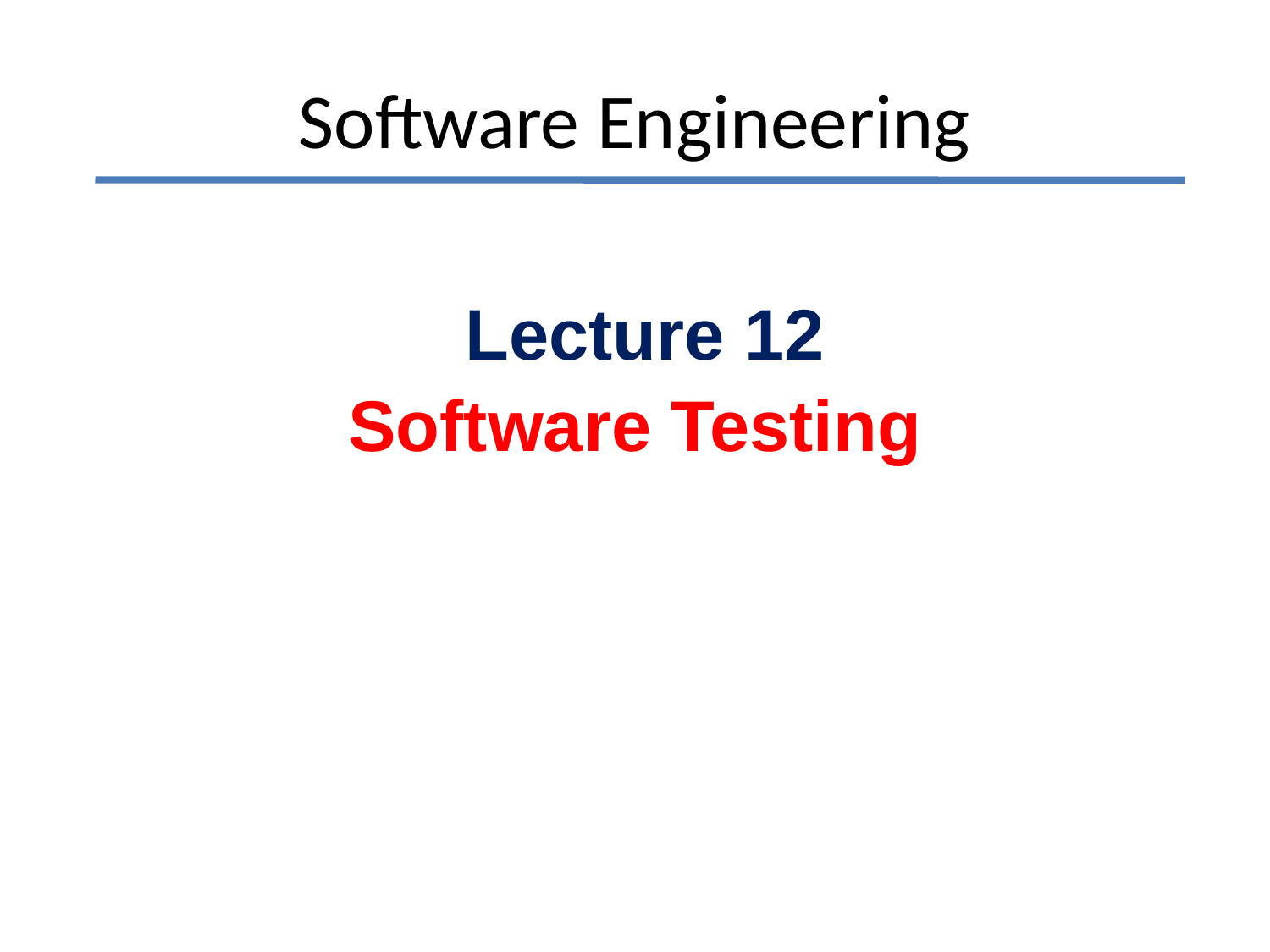

# Software Engineering

 Lecture 12
Software Testing